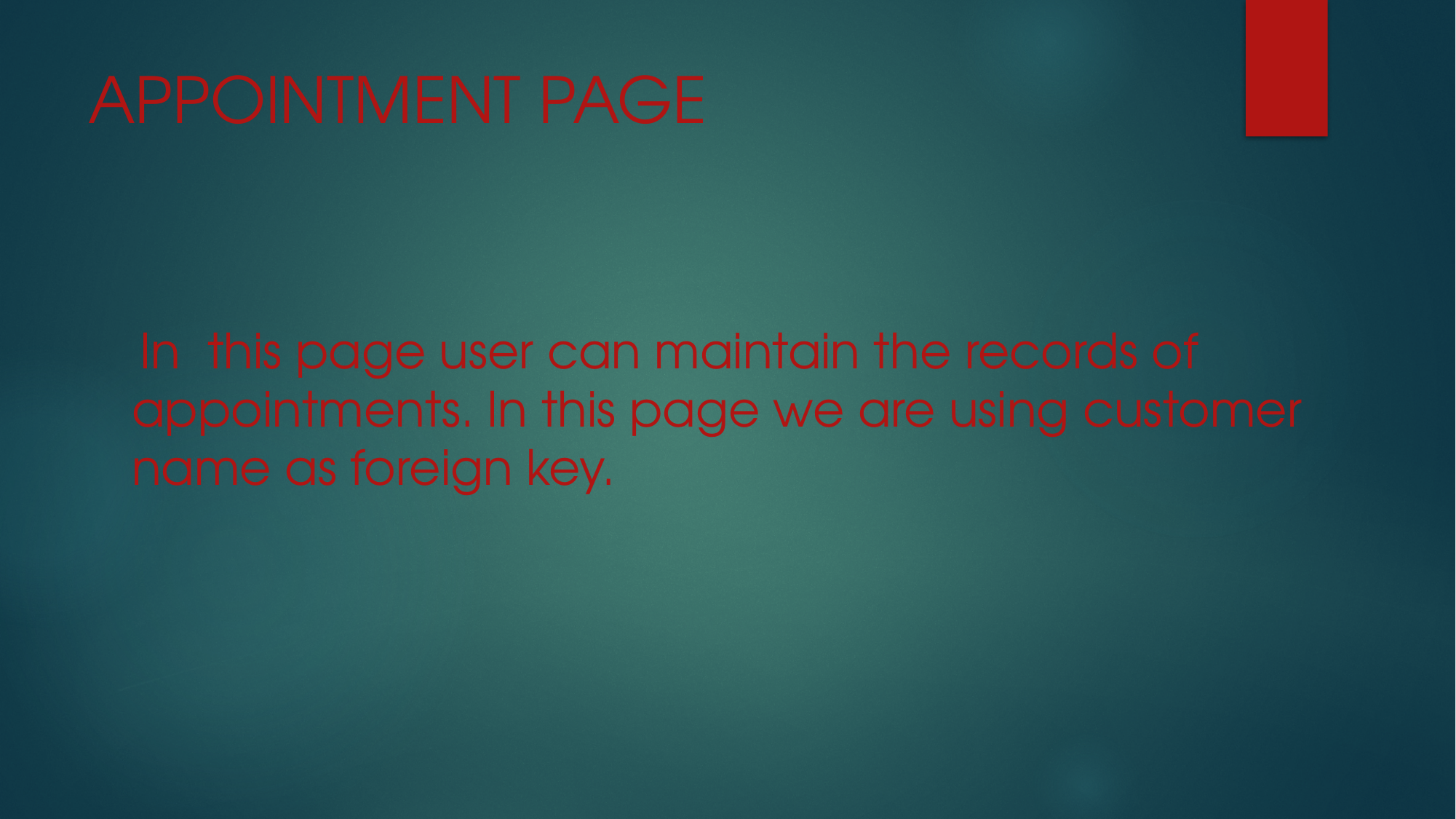

# APPOINTMENT PAGE
 In  this page user can maintain the records of appointments. In this page we are using customer name as foreign key.